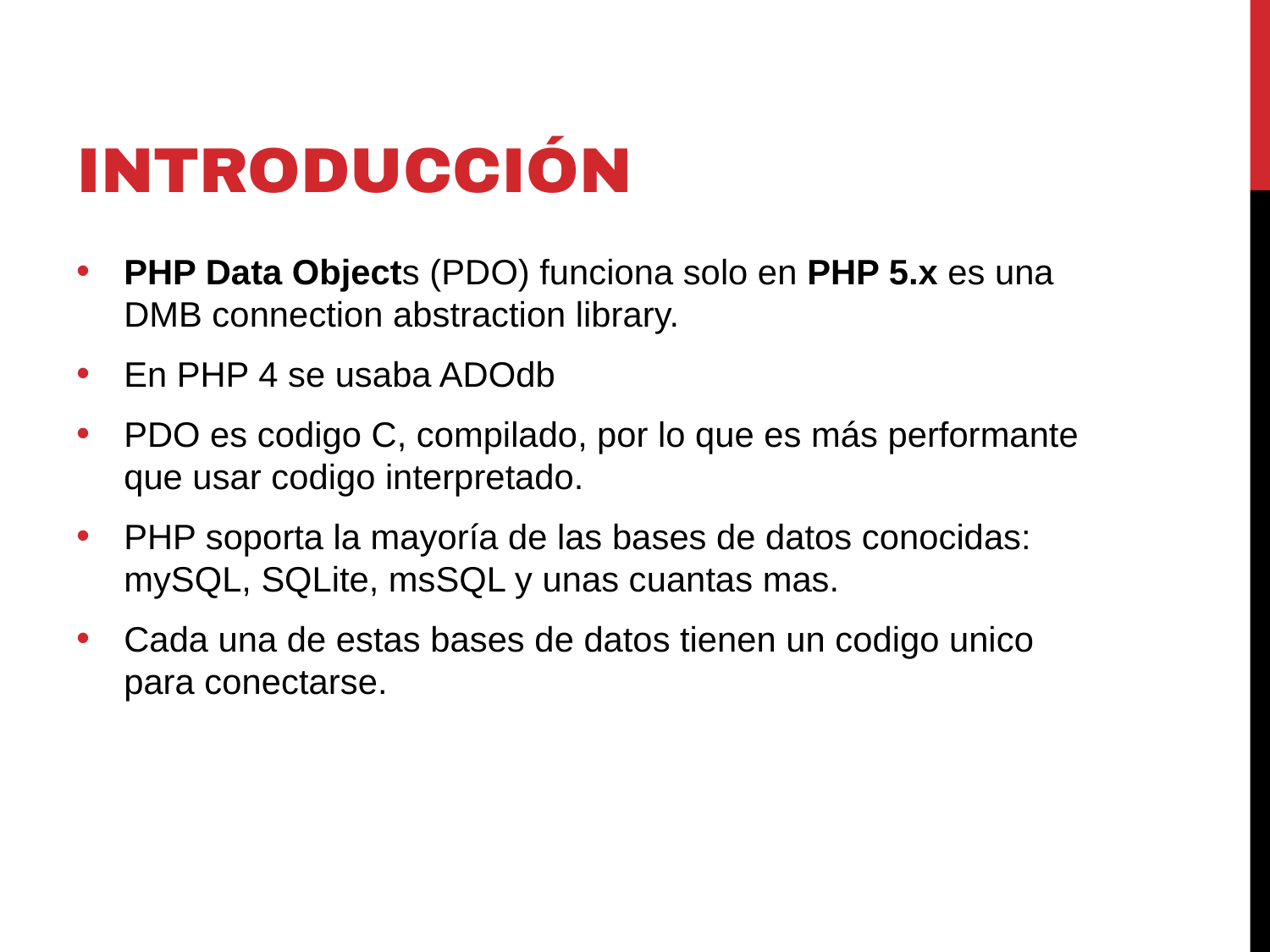

# Introducción
PHP Data Objects (PDO) funciona solo en PHP 5.x es una  DMB connection abstraction library.
En PHP 4 se usaba ADOdb
PDO es codigo C, compilado, por lo que es más performante que usar codigo interpretado.
PHP soporta la mayoría de las bases de datos conocidas: mySQL, SQLite, msSQL y unas cuantas mas.
Cada una de estas bases de datos tienen un codigo unico para conectarse.